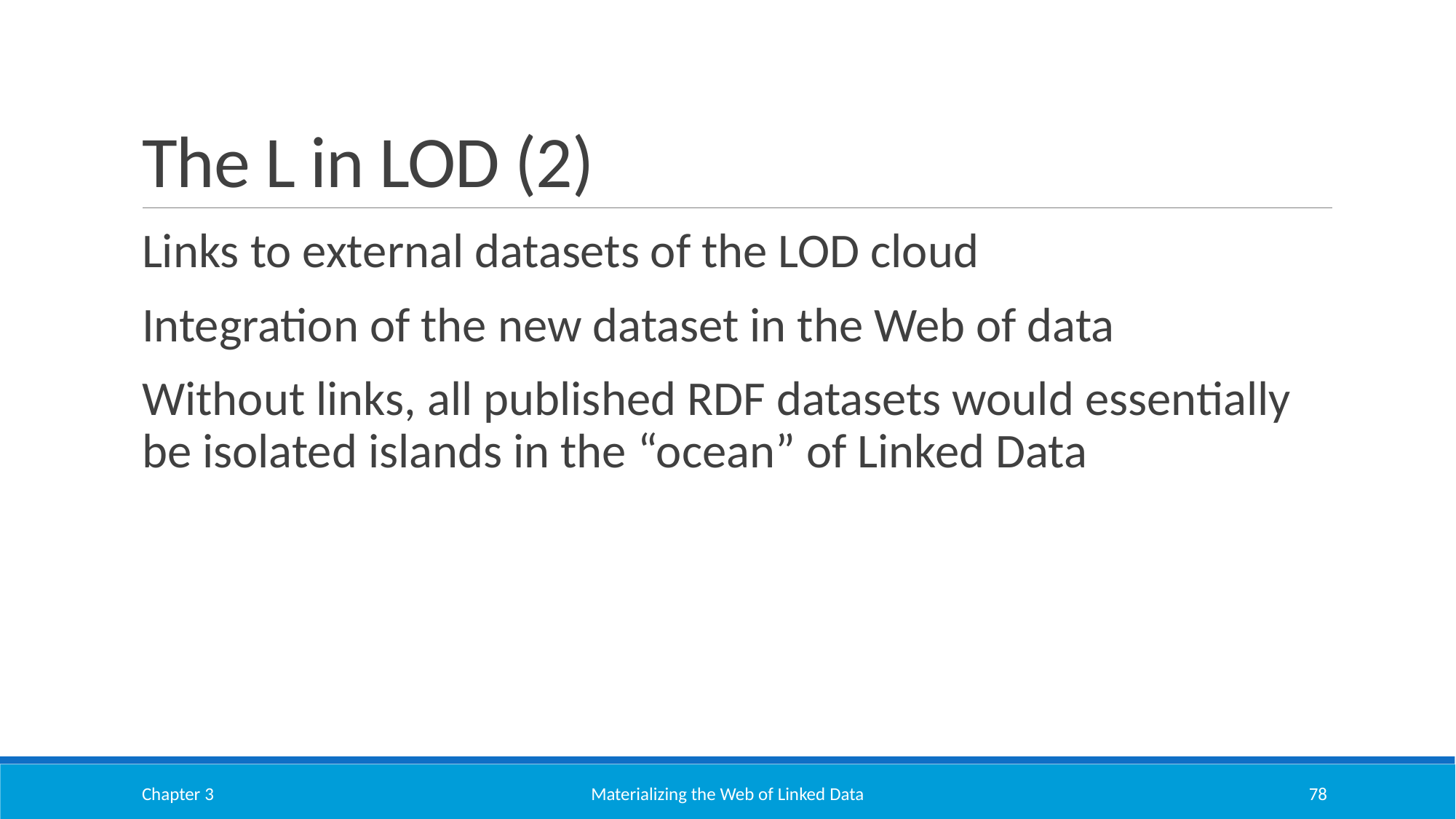

# The L in LOD (2)
Links to external datasets of the LOD cloud
Integration of the new dataset in the Web of data
Without links, all published RDF datasets would essentially be isolated islands in the “ocean” of Linked Data
Chapter 3
Materializing the Web of Linked Data
78